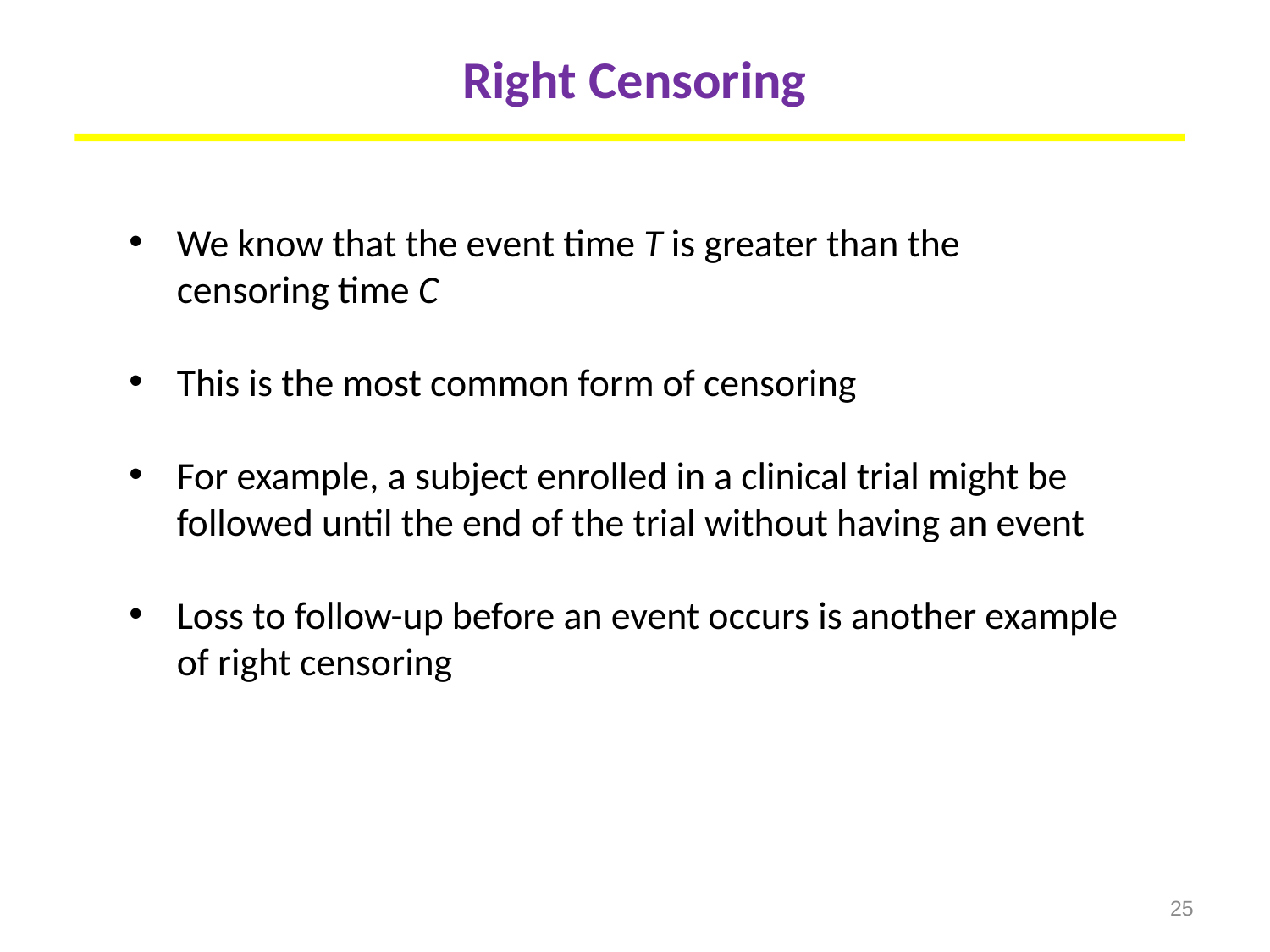

# Right Censoring

We know that the event time T is greater than the censoring time C

This is the most common form of censoring

For example, a subject enrolled in a clinical trial might be followed until the end of the trial without having an event

Loss to follow-up before an event occurs is another example of right censoring
25